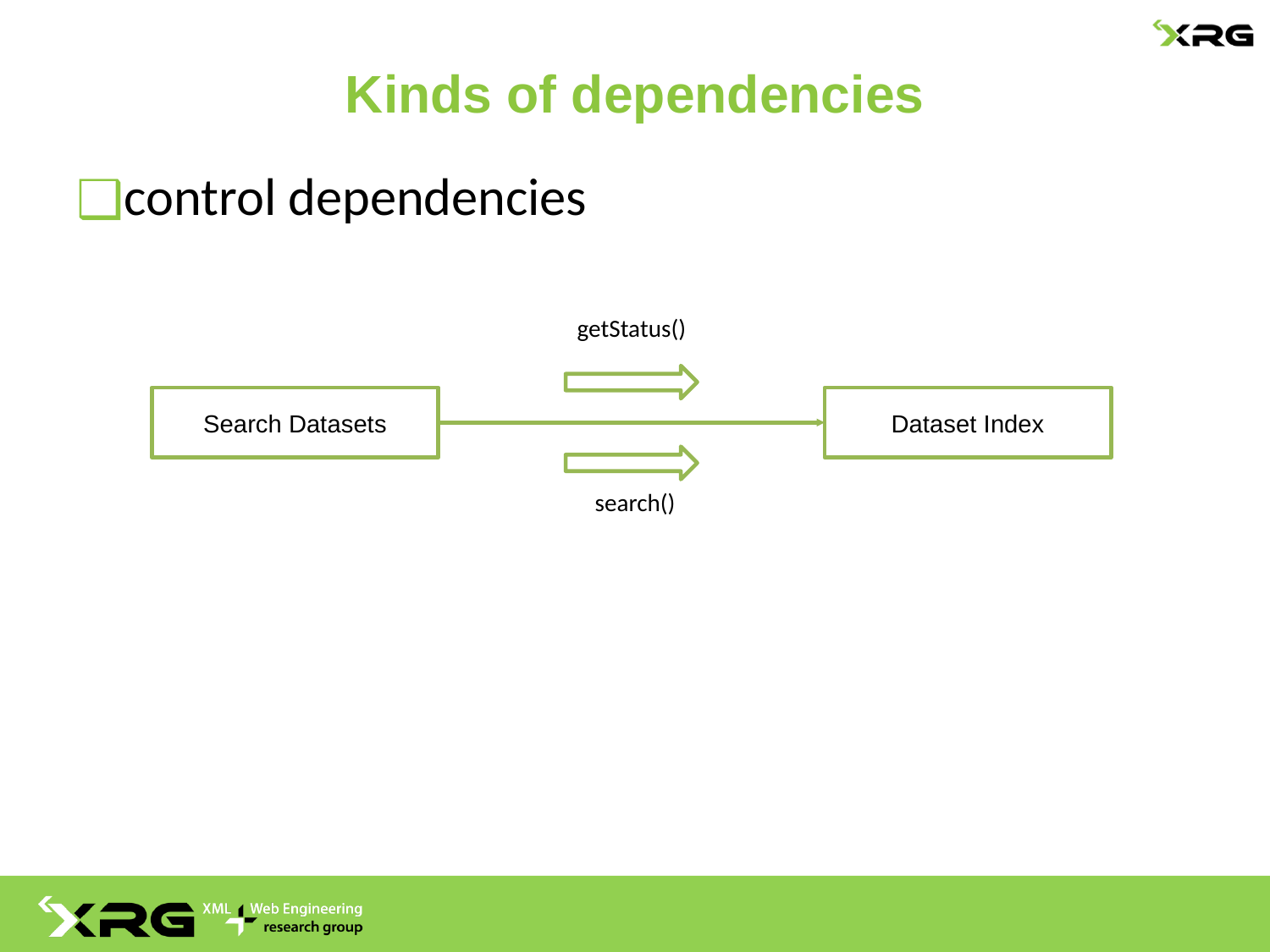

# Kinds of dependencies
control dependencies
getStatus()

Search Datasets
Dataset Index

search()